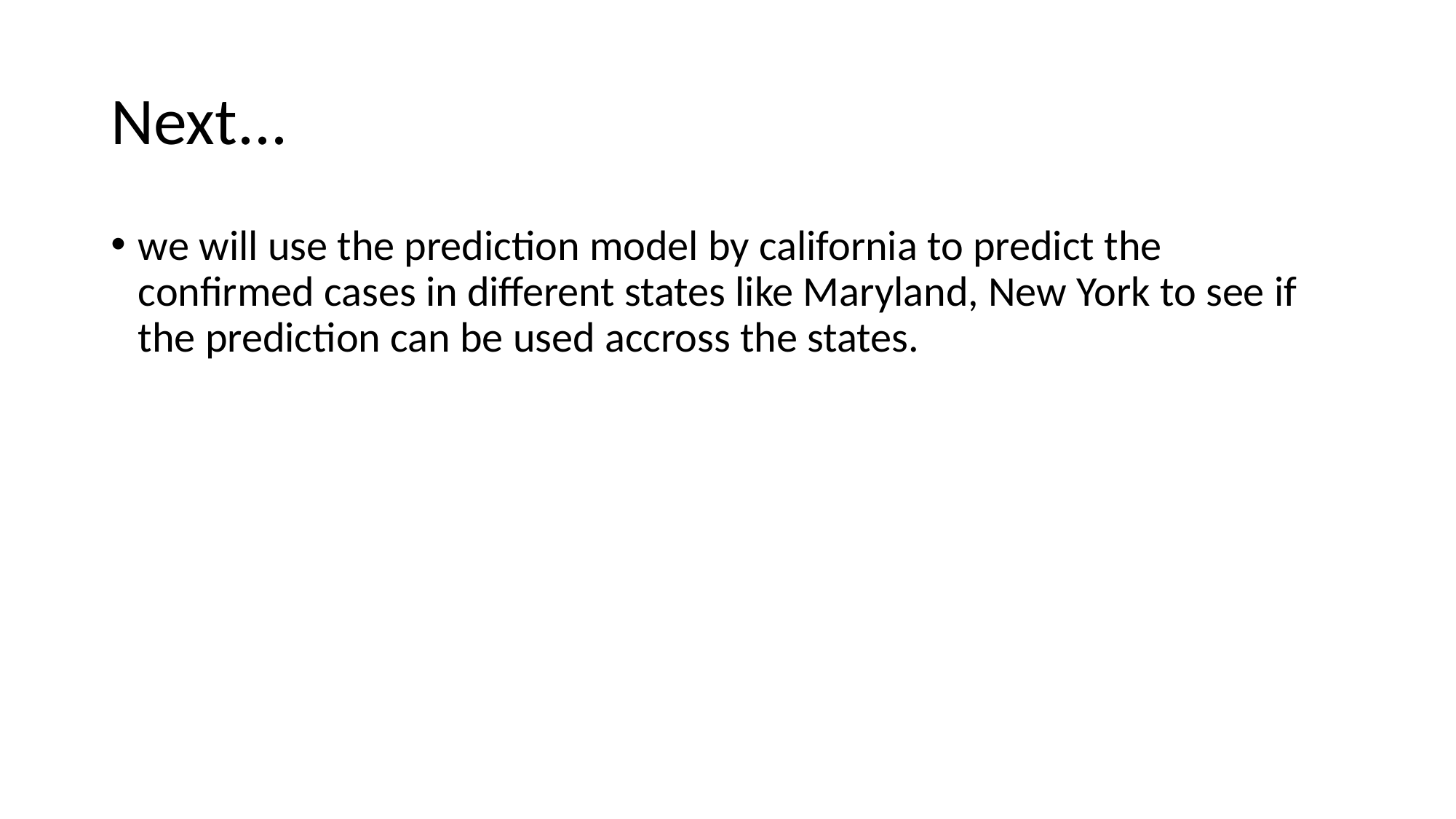

# Next...
we will use the prediction model by california to predict the confirmed cases in different states like Maryland, New York to see if the prediction can be used accross the states.